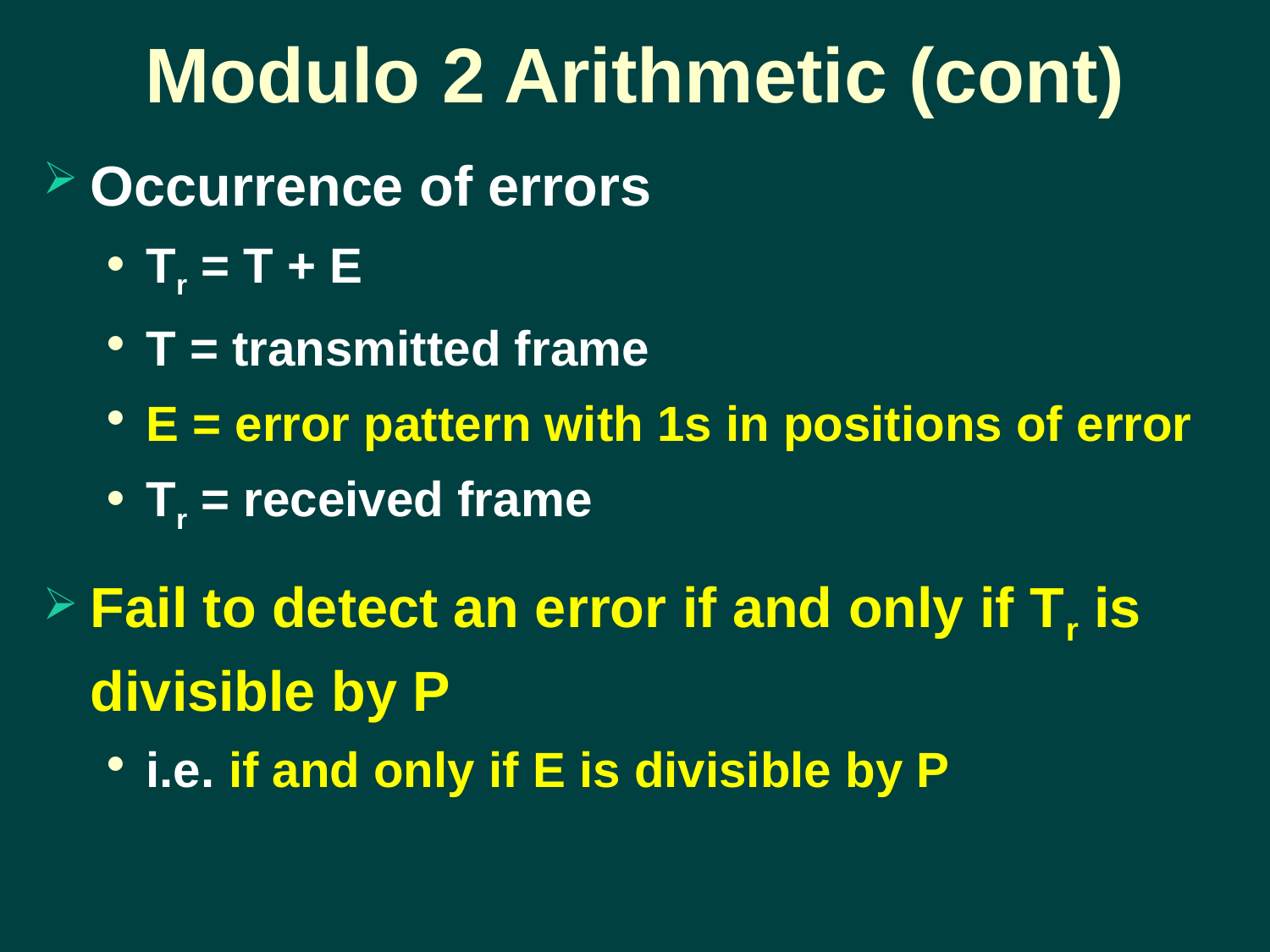

# Modulo 2 Arithmetic (cont)
Occurrence of errors
Tr = T + E
T = transmitted frame
E = error pattern with 1s in positions of error
Tr = received frame
Fail to detect an error if and only if Tr is divisible by P
i.e. if and only if E is divisible by P